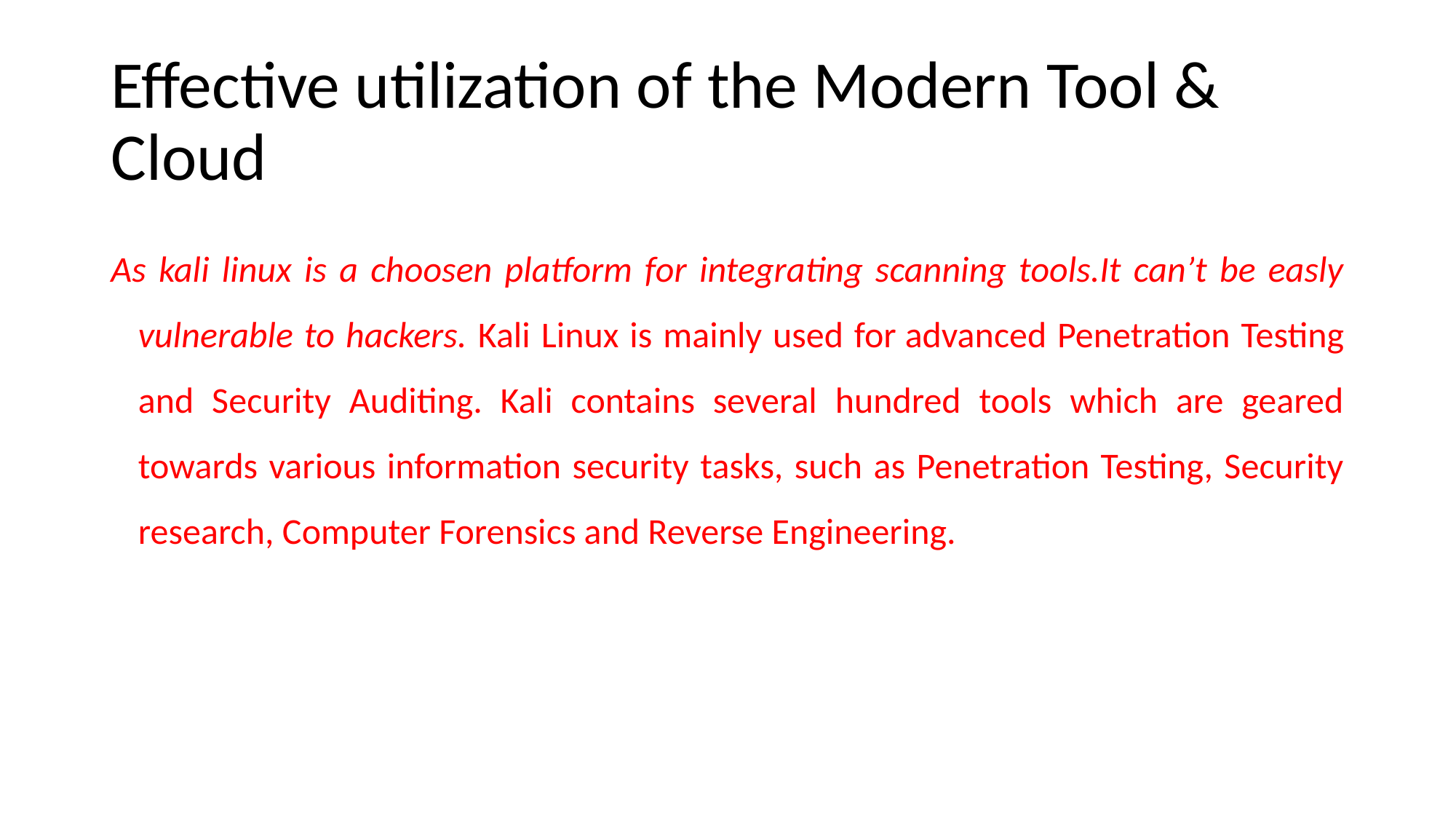

# Effective utilization of the Modern Tool & Cloud
As kali linux is a choosen platform for integrating scanning tools.It can’t be easly vulnerable to hackers. Kali Linux is mainly used for advanced Penetration Testing and Security Auditing. Kali contains several hundred tools which are geared towards various information security tasks, such as Penetration Testing, Security research, Computer Forensics and Reverse Engineering.